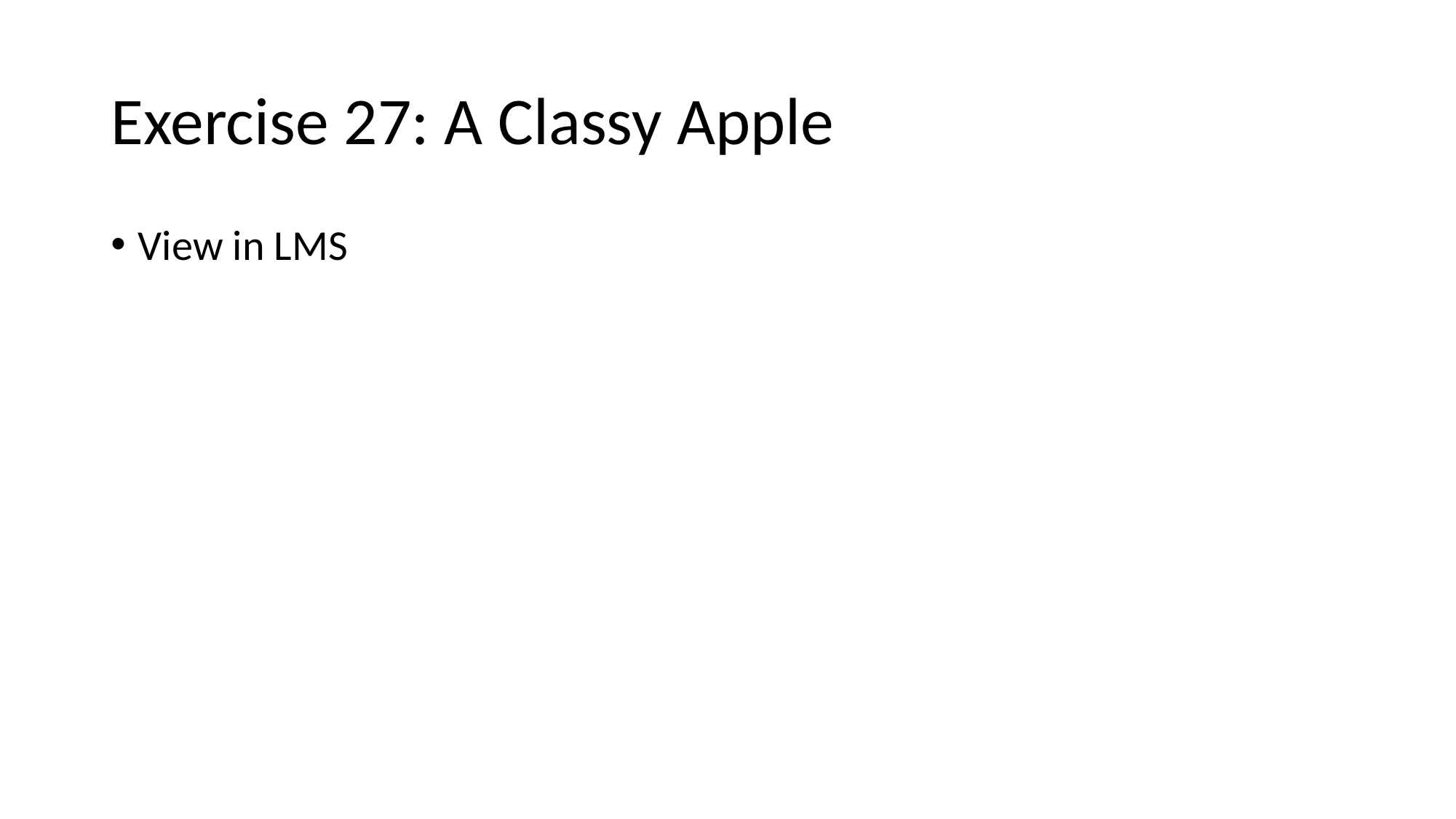

# Exercise 27: A Classy Apple
View in LMS